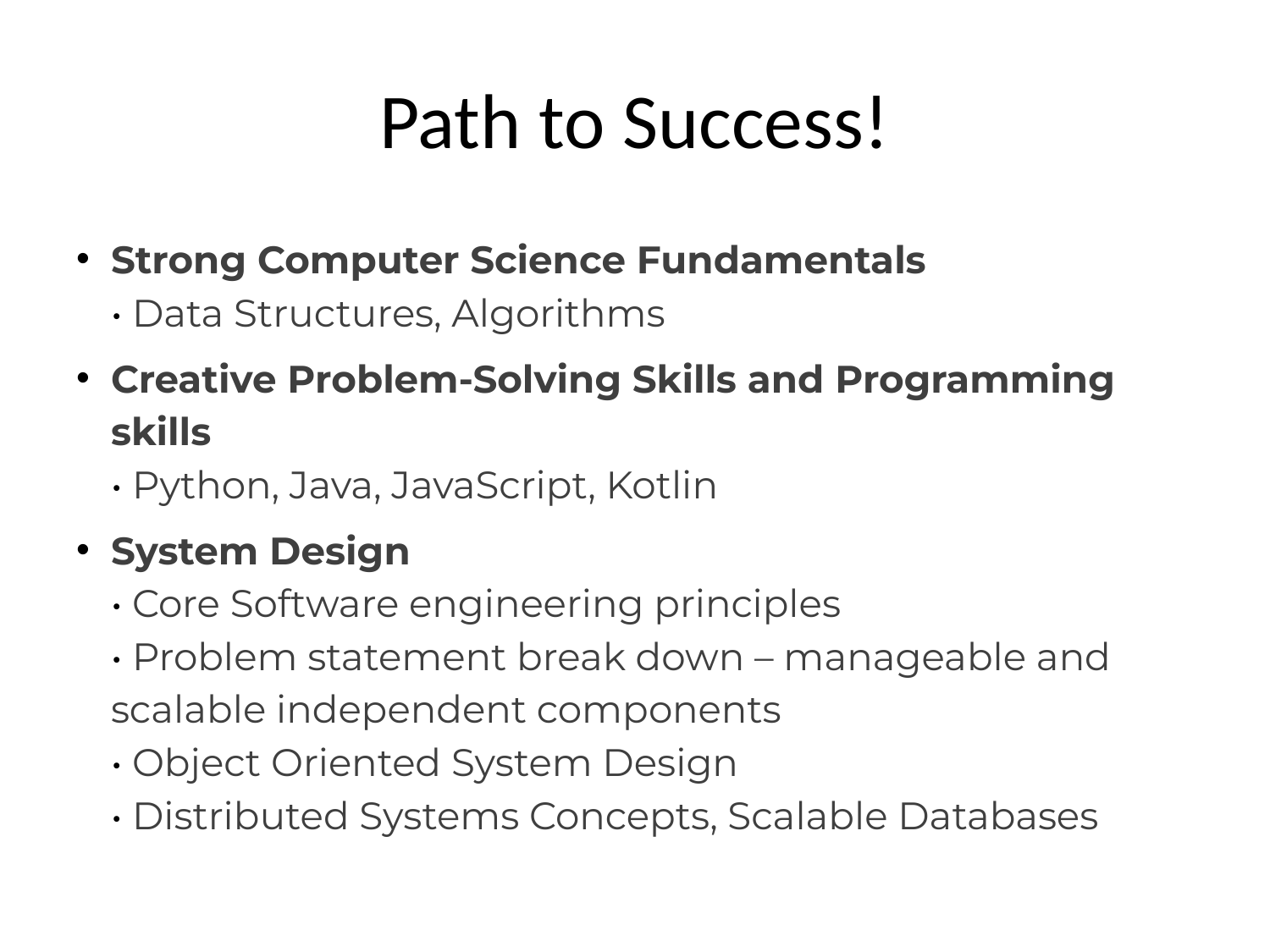

# Path to Success!
Strong Computer Science Fundamentals
• Data Structures, Algorithms
Creative Problem-Solving Skills and Programming skills
• Python, Java, JavaScript, Kotlin
System Design
• Core Software engineering principles
• Problem statement break down – manageable and scalable independent components
• Object Oriented System Design
• Distributed Systems Concepts, Scalable Databases